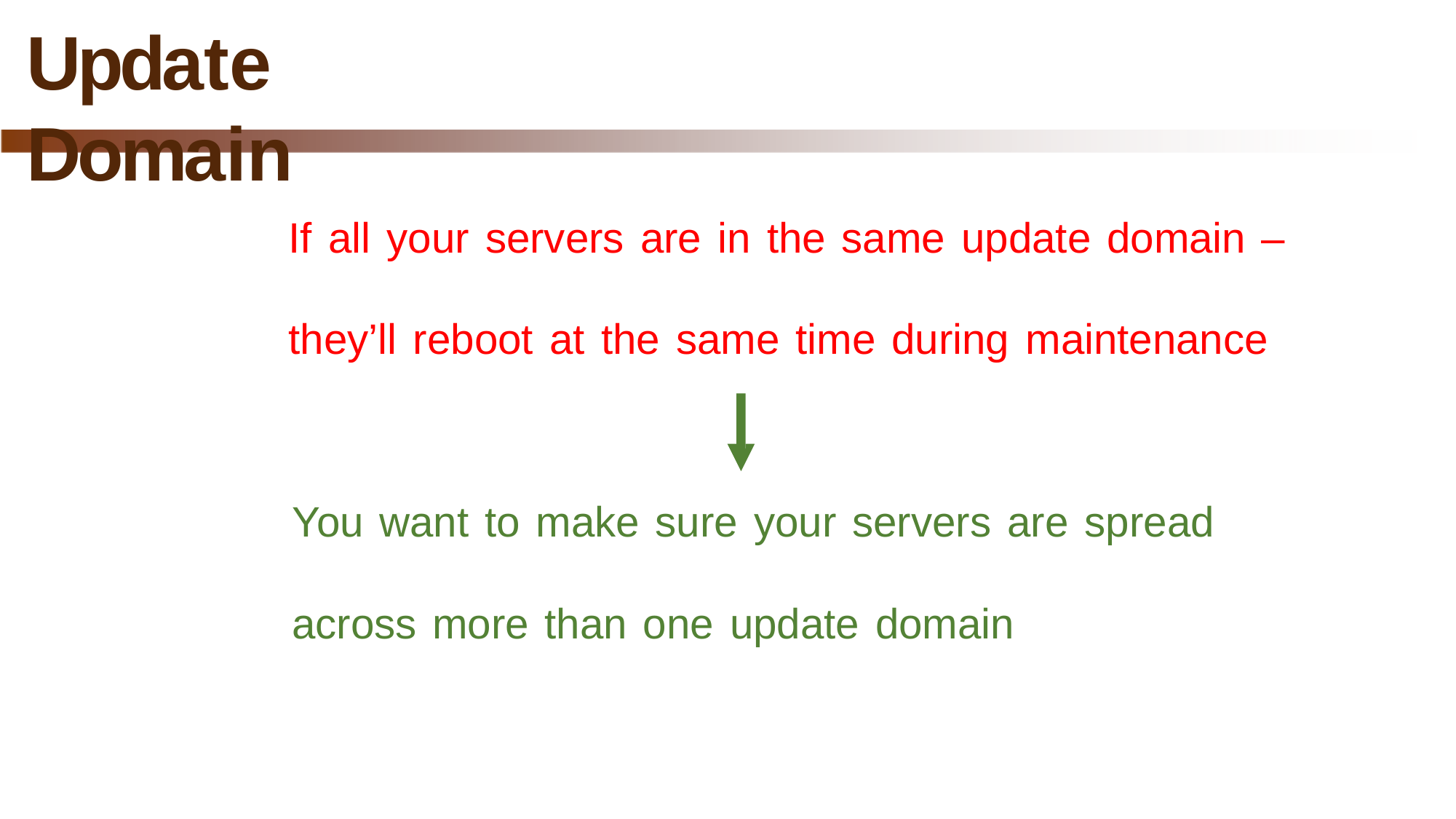

# Update Domain
If all your servers are in the same update domain –

they’ll reboot at the same time during maintenance

You want to make sure your servers are spread

across more than one update domain